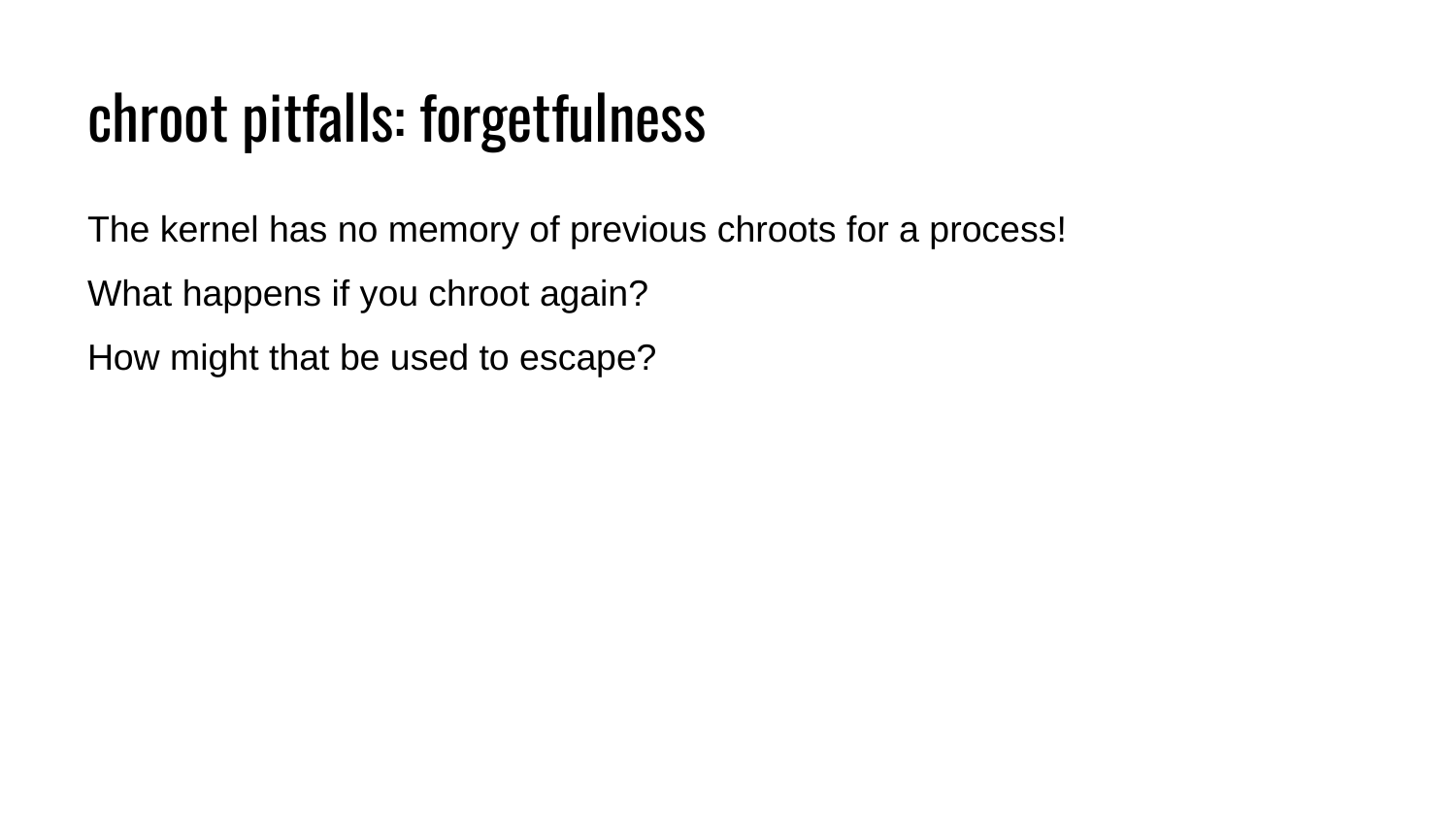

# chroot pitfalls: forgetfulness
The kernel has no memory of previous chroots for a process!
What happens if you chroot again?
How might that be used to escape?